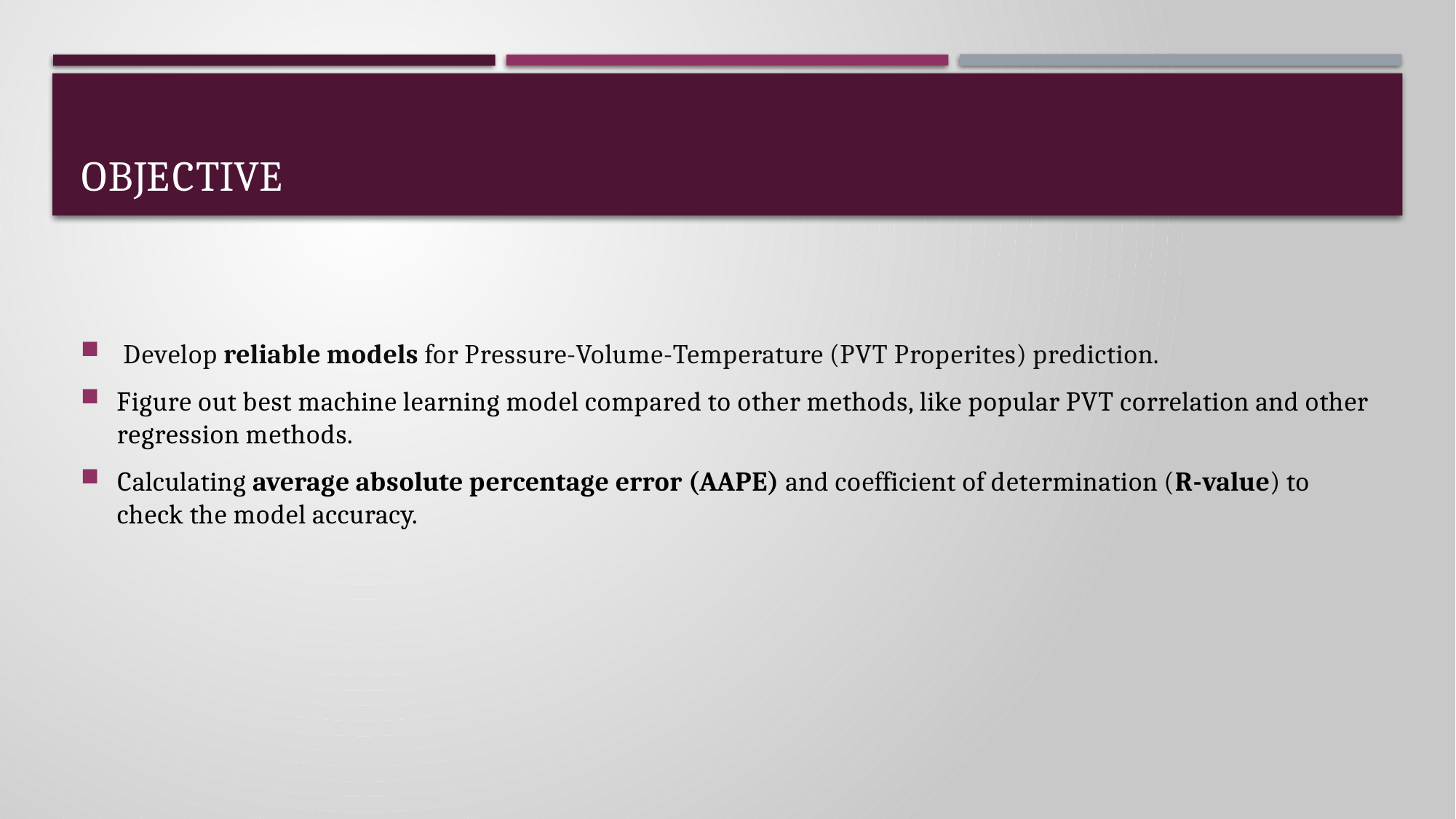

# OBJECTIVE
 Develop reliable models for Pressure-Volume-Temperature (PVT Properites) prediction.
Figure out best machine learning model compared to other methods, like popular PVT correlation and other regression methods.
Calculating average absolute percentage error (AAPE) and coefficient of determination (R-value) to check the model accuracy.